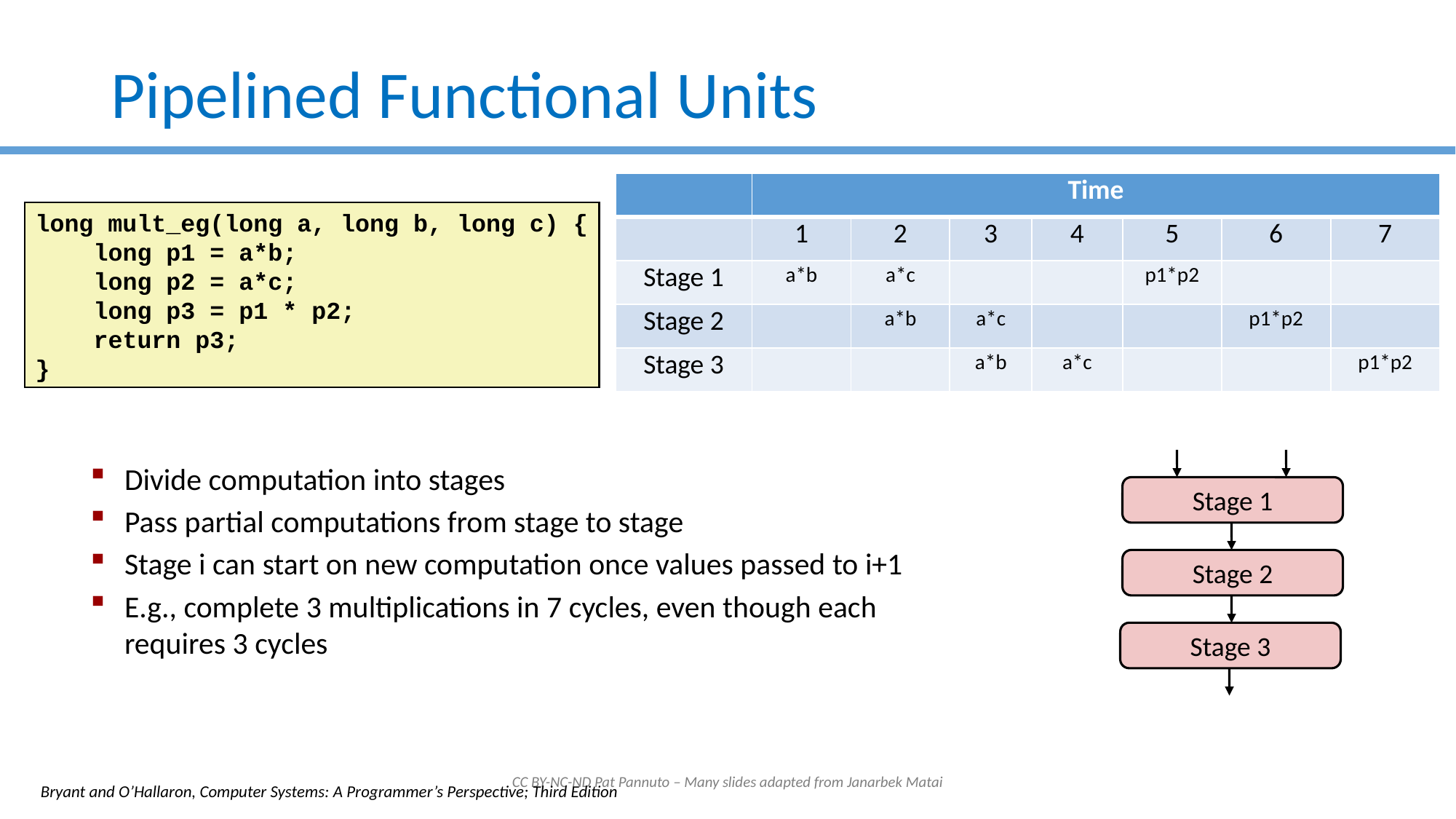

# Pipelined Functional Units
| ​ | Time​ |  |  |  |  |  |  |
| --- | --- | --- | --- | --- | --- | --- | --- |
| ​ | 1​ | 2​ | 3​ | 4​ | 5​ | 6​ | 7​ |
| Stage 1​ | a\*b​ | a\*c​ | ​ | ​ | p1\*p2​ | ​ | ​ |
| Stage 2​ | ​ | a\*b​ | a\*c​ | ​ | ​ | p1\*p2​ | ​ |
| Stage 3​ | ​ | ​ | a\*b​ | a\*c​ | ​ | ​ | p1\*p2​ |
long mult_eg(long a, long b, long c) {
    long p1 = a*b;
    long p2 = a*c;
    long p3 = p1 * p2;
    return p3;
}

Stage 1

Stage 2

Stage 3

Divide computation into stages
Pass partial computations from stage to stage
Stage i can start on new computation once values passed to i+1
E.g., complete 3 multiplications in 7 cycles, even though each requires 3 cycles
CC BY-NC-ND Pat Pannuto – Many slides adapted from Janarbek Matai
Bryant and O’Hallaron, Computer Systems: A Programmer’s Perspective; Third Edition